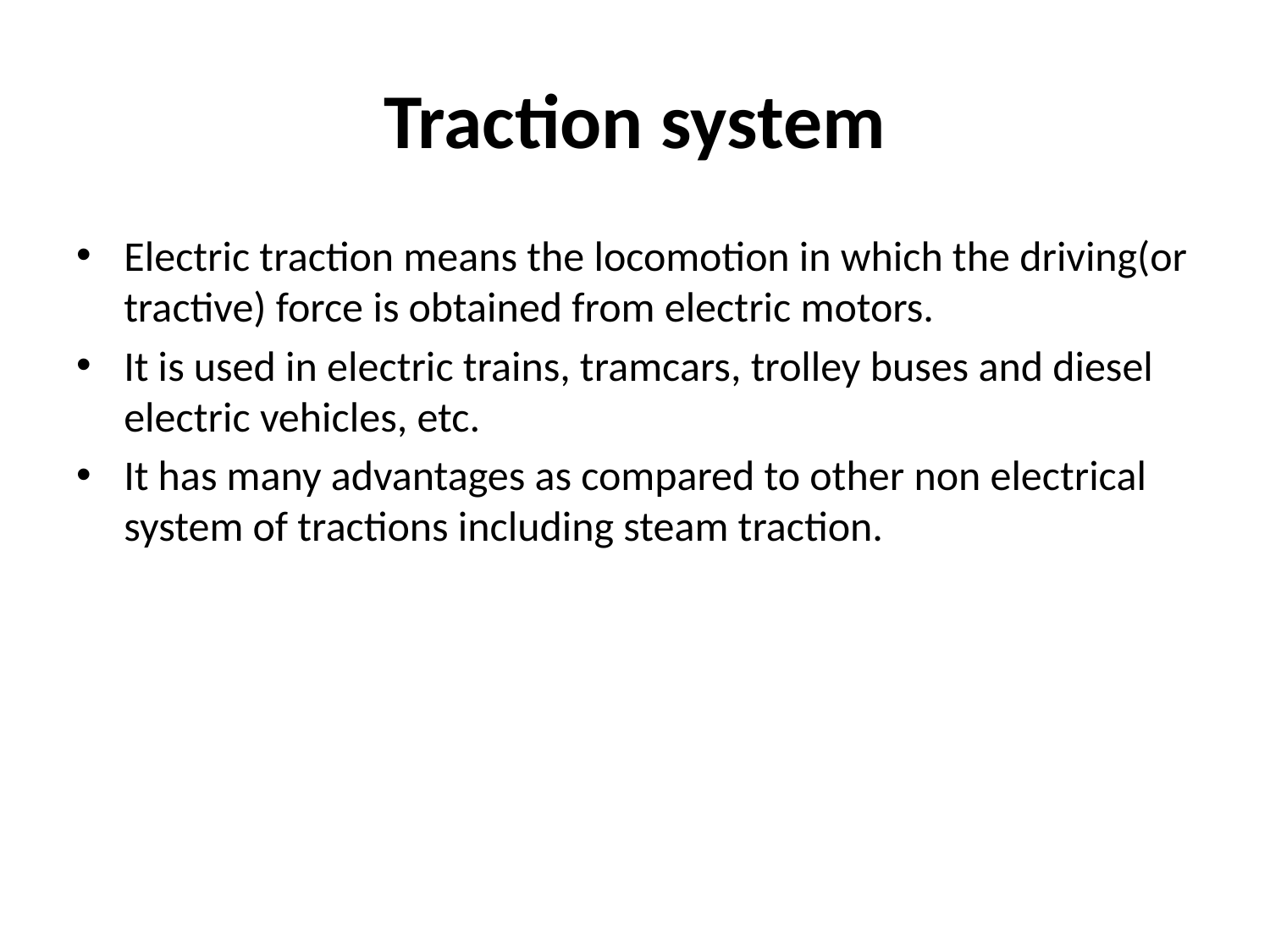

# Traction system
Electric traction means the locomotion in which the driving(or tractive) force is obtained from electric motors.
It is used in electric trains, tramcars, trolley buses and diesel electric vehicles, etc.
It has many advantages as compared to other non electrical system of tractions including steam traction.